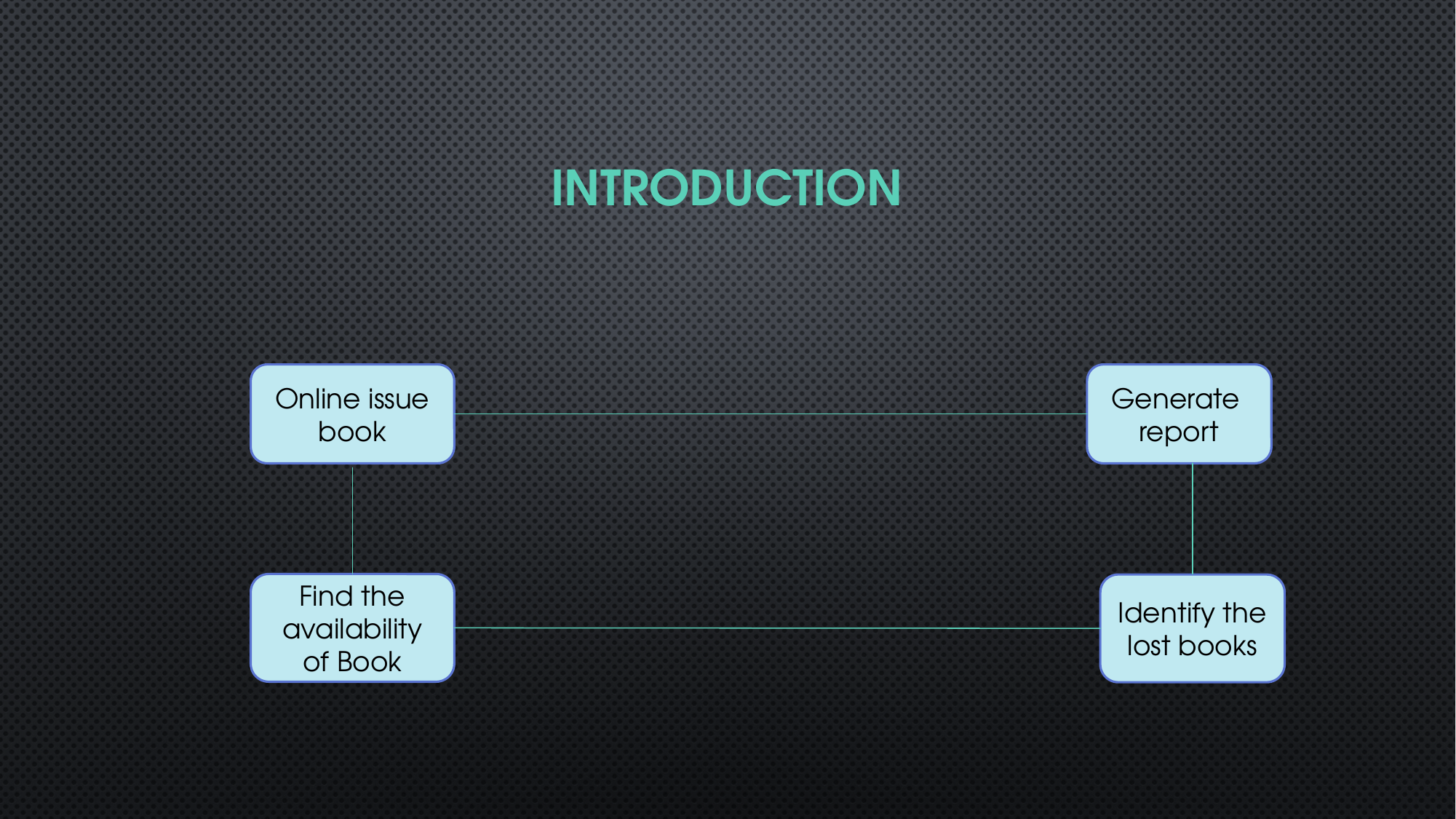

# Introduction

Online issue book
Generate
report
Find the availability of Book
Identify the lost books